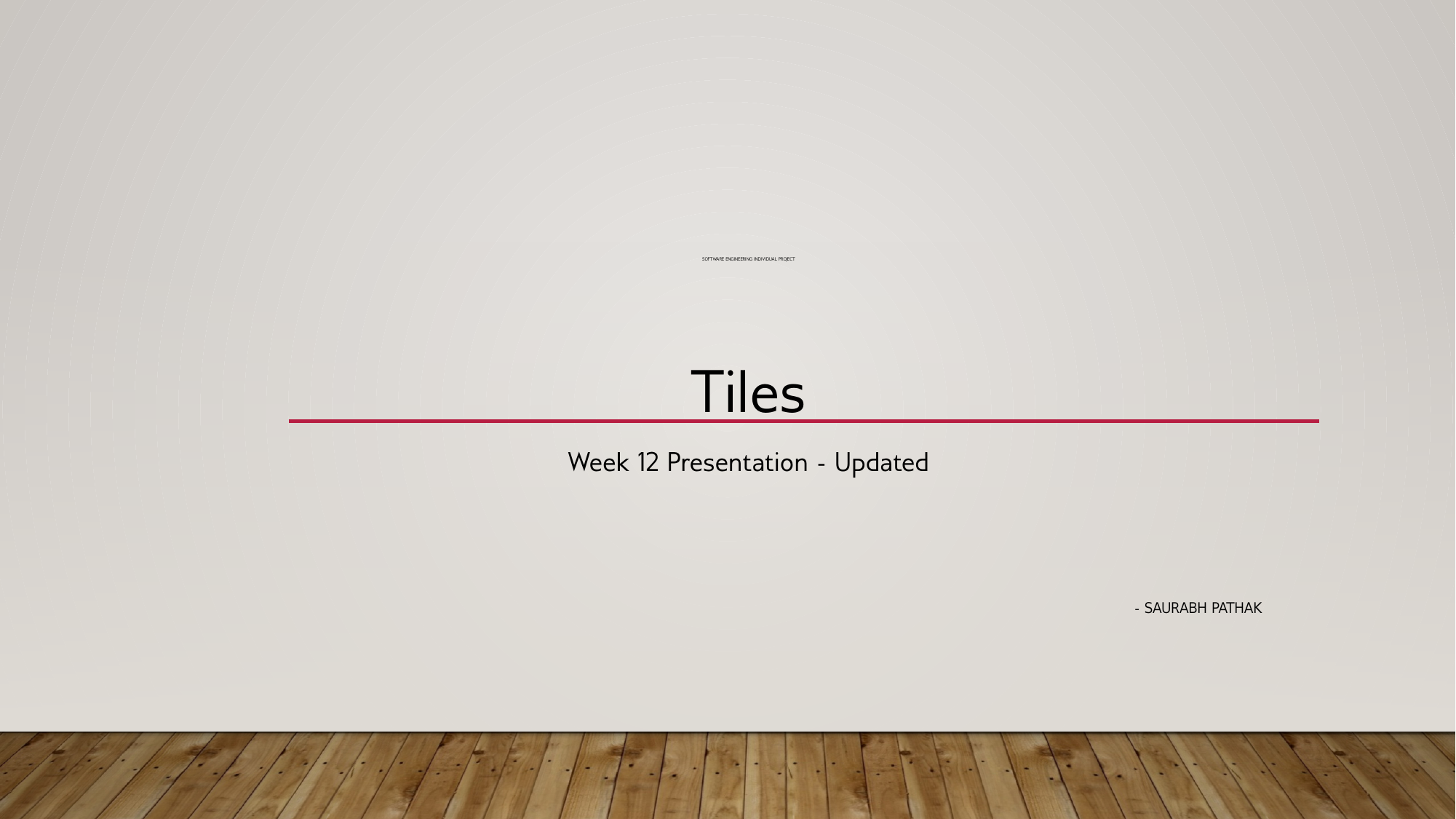

# Software Engineering Individual Project
Tiles
Week 12 Presentation - Updated
- Saurabh Pathak